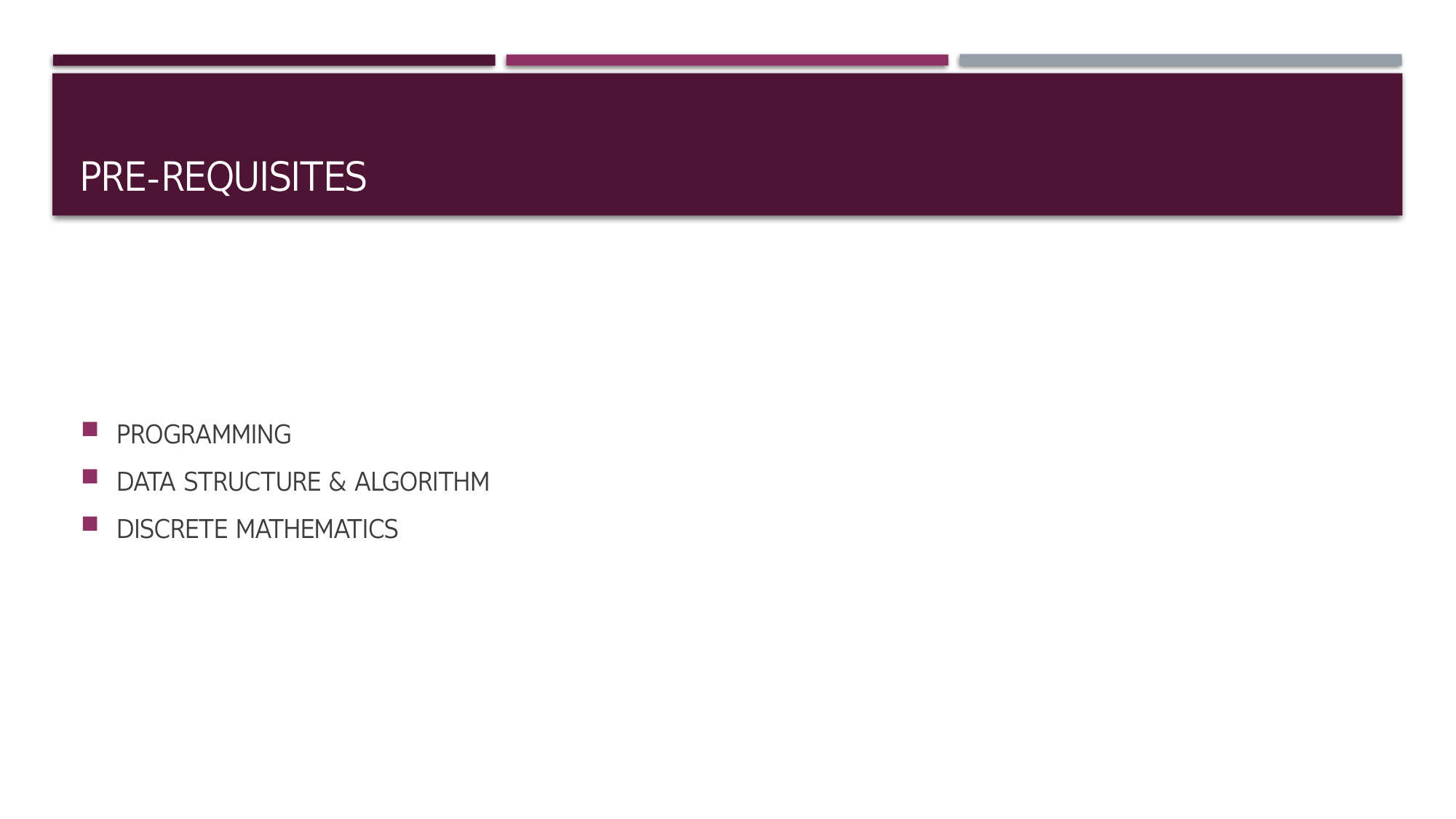

# PRE-REQUISITES
PROGRAMMING
DATA STRUCTURE & ALGORITHM
DISCRETE MATHEMATICS